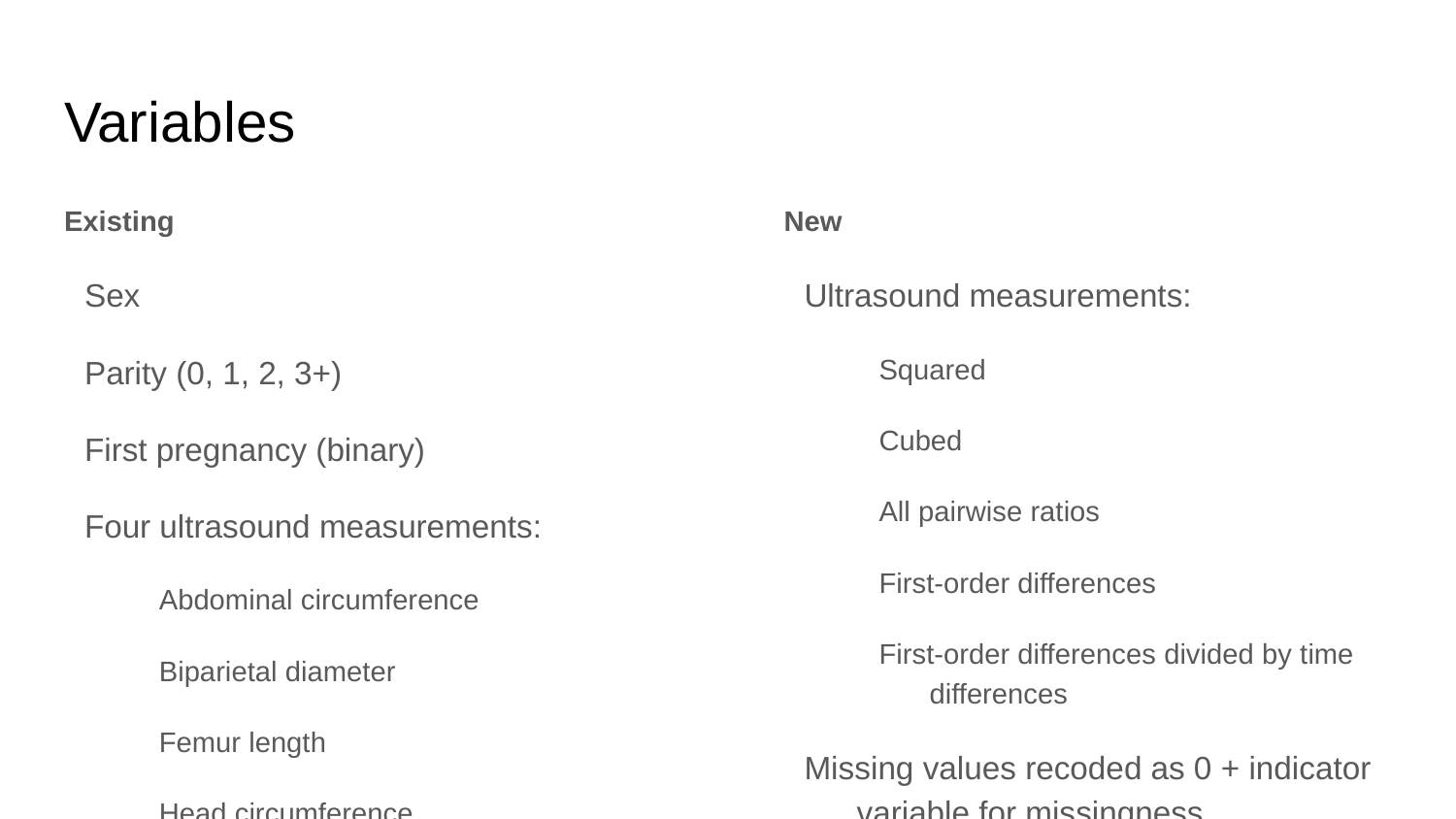

# Variables
Existing
Sex
Parity (0, 1, 2, 3+)
First pregnancy (binary)
Four ultrasound measurements:
Abdominal circumference
Biparietal diameter
Femur length
Head circumference
Outcome: log-transformed full-term weight
New
Ultrasound measurements:
Squared
Cubed
All pairwise ratios
First-order differences
First-order differences divided by time differences
Missing values recoded as 0 + indicator variable for missingness